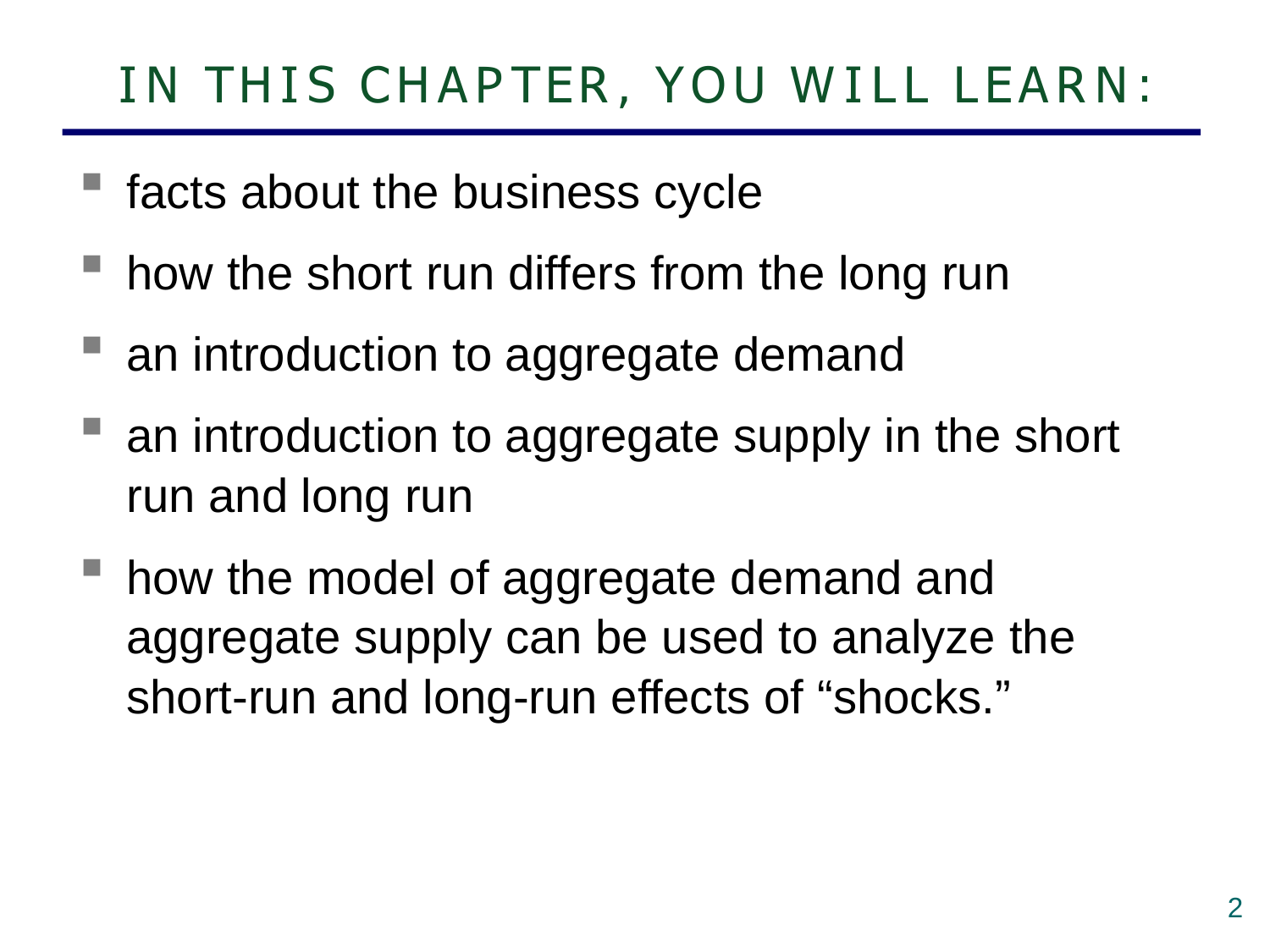

# IN THIS CHAPTER, YOU WILL LEARN:

facts about the business cycle
how the short run differs from the long run
an introduction to aggregate demand
an introduction to aggregate supply in the short run and long run
how the model of aggregate demand and aggregate supply can be used to analyze the short-run and long-run effects of “shocks.”
2